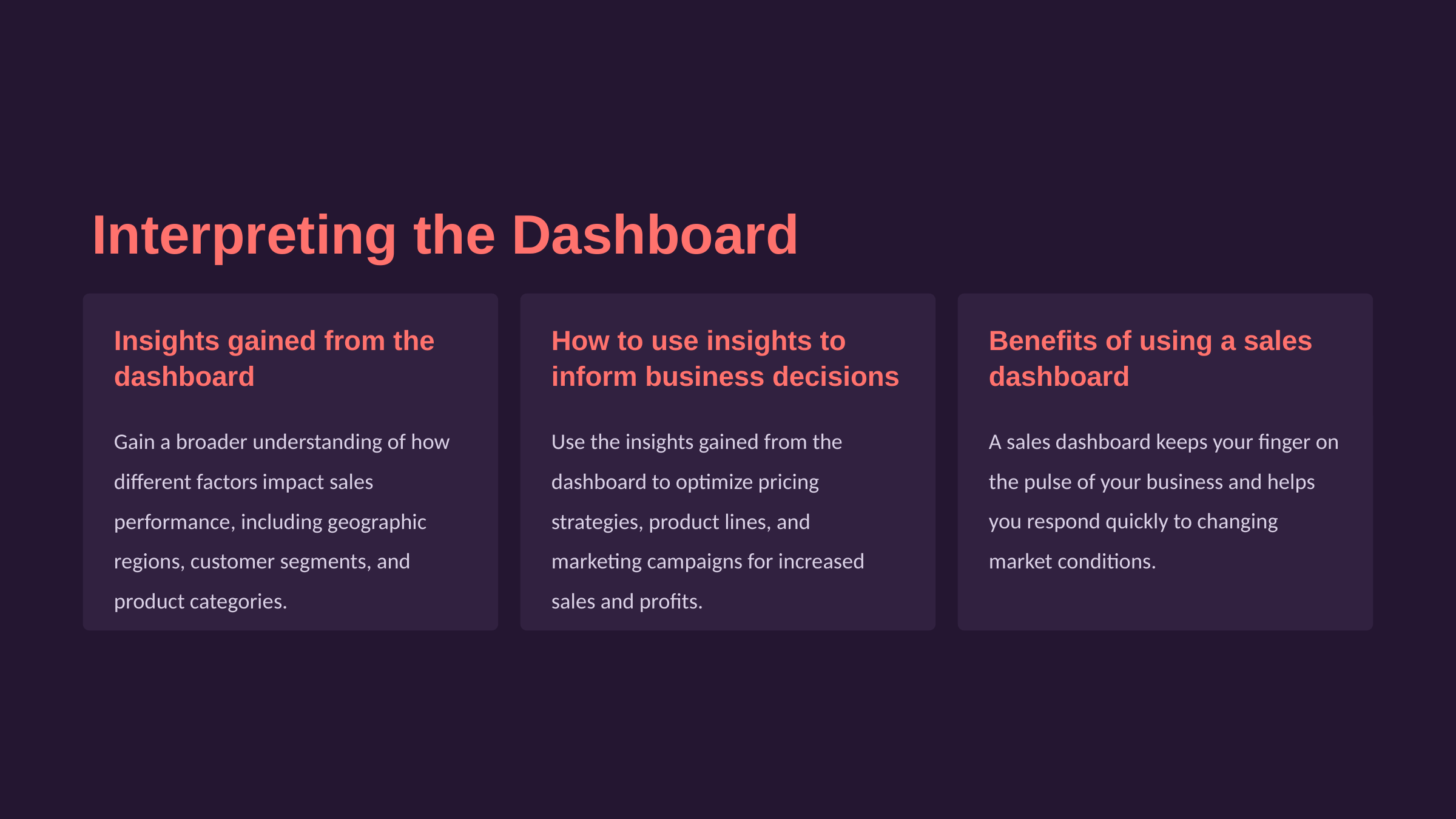

Interpreting the Dashboard

Insights gained from the dashboard
How to use insights to inform business decisions
Benefits of using a sales dashboard
Gain a broader understanding of how different factors impact sales performance, including geographic regions, customer segments, and product categories.
Use the insights gained from the dashboard to optimize pricing strategies, product lines, and marketing campaigns for increased sales and profits.
A sales dashboard keeps your finger on the pulse of your business and helps you respond quickly to changing market conditions.